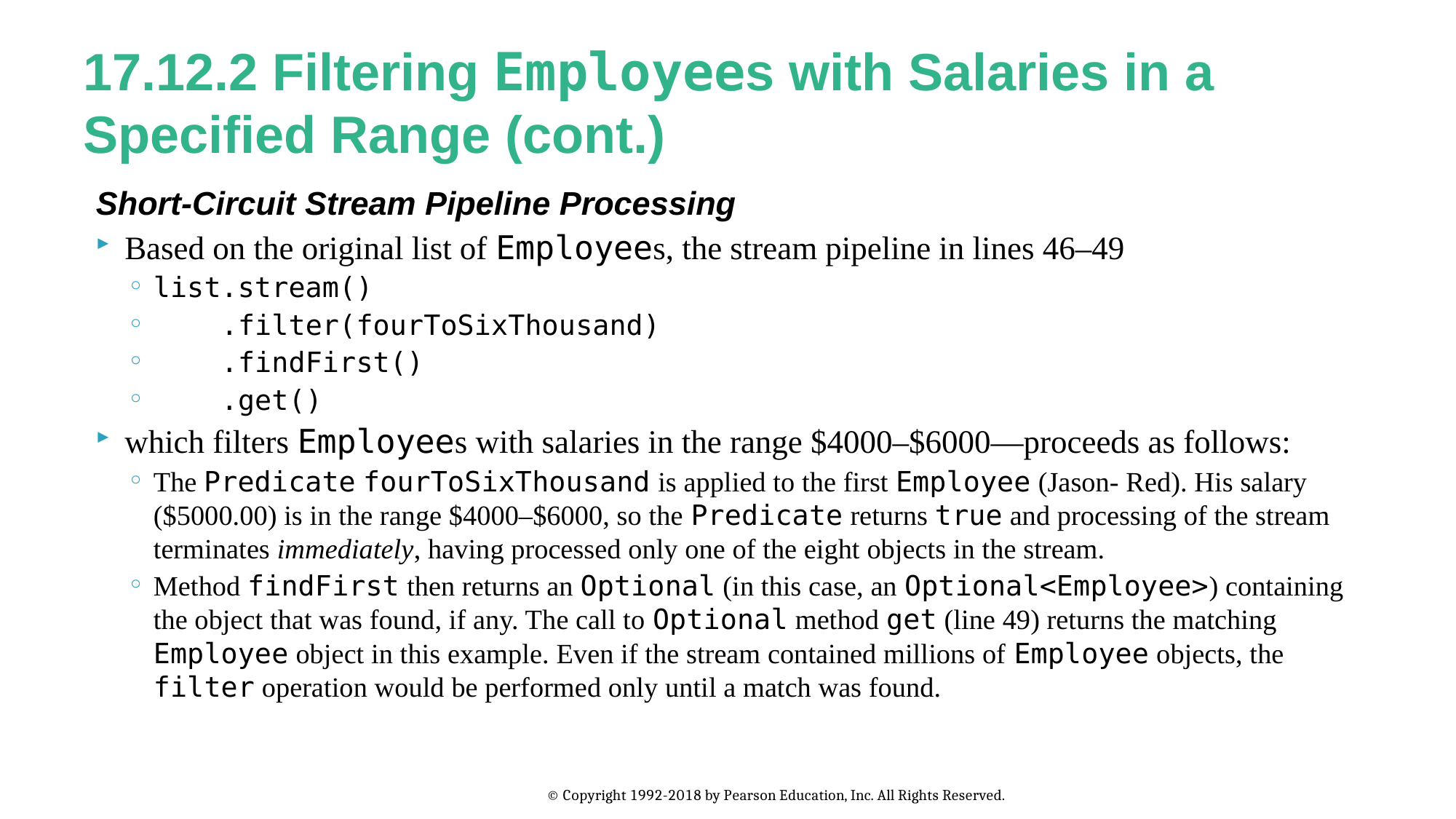

# 17.12.2 Filtering Employees with Salaries in a Specified Range (cont.)
Short-Circuit Stream Pipeline Processing
Based on the original list of Employees, the stream pipeline in lines 46–49
list.stream()
    .filter(fourToSixThousand)
    .findFirst()
    .get()
which filters Employees with salaries in the range $4000–$6000—proceeds as follows:
The Predicate fourToSixThousand is applied to the first Employee (Jason- Red). His salary ($5000.00) is in the range $4000–$6000, so the Predicate returns true and processing of the stream terminates immediately, having processed only one of the eight objects in the stream.
Method findFirst then returns an Optional (in this case, an Optional<Employee>) containing the object that was found, if any. The call to Optional method get (line 49) returns the matching Employee object in this example. Even if the stream contained millions of Employee objects, the filter operation would be performed only until a match was found.
© Copyright 1992-2018 by Pearson Education, Inc. All Rights Reserved.